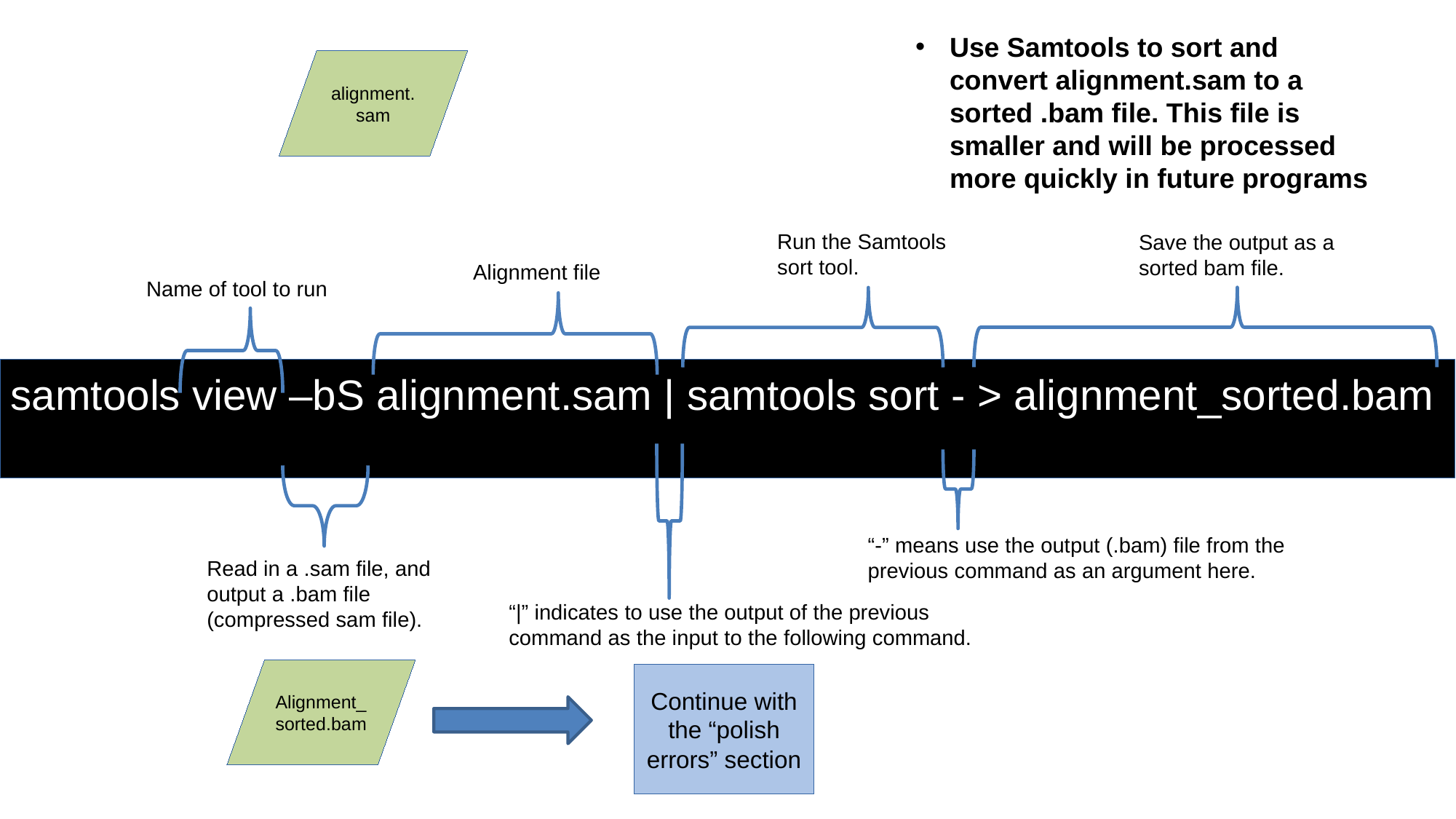

Use Samtools to sort and convert alignment.sam to a sorted .bam file. This file is smaller and will be processed more quickly in future programs
alignment.sam

Run the Samtools sort tool.
Save the output as a sorted bam file.
Alignment file
Name of tool to run

samtools view –bS alignment.sam | samtools sort - > alignment_sorted.bam

“-” means use the output (.bam) file from the previous command as an argument here.
Read in a .sam file, and output a .bam file (compressed sam file).
“|” indicates to use the output of the previous command as the input to the following command.

Alignment_sorted.bam
Continue with the “polish errors” section